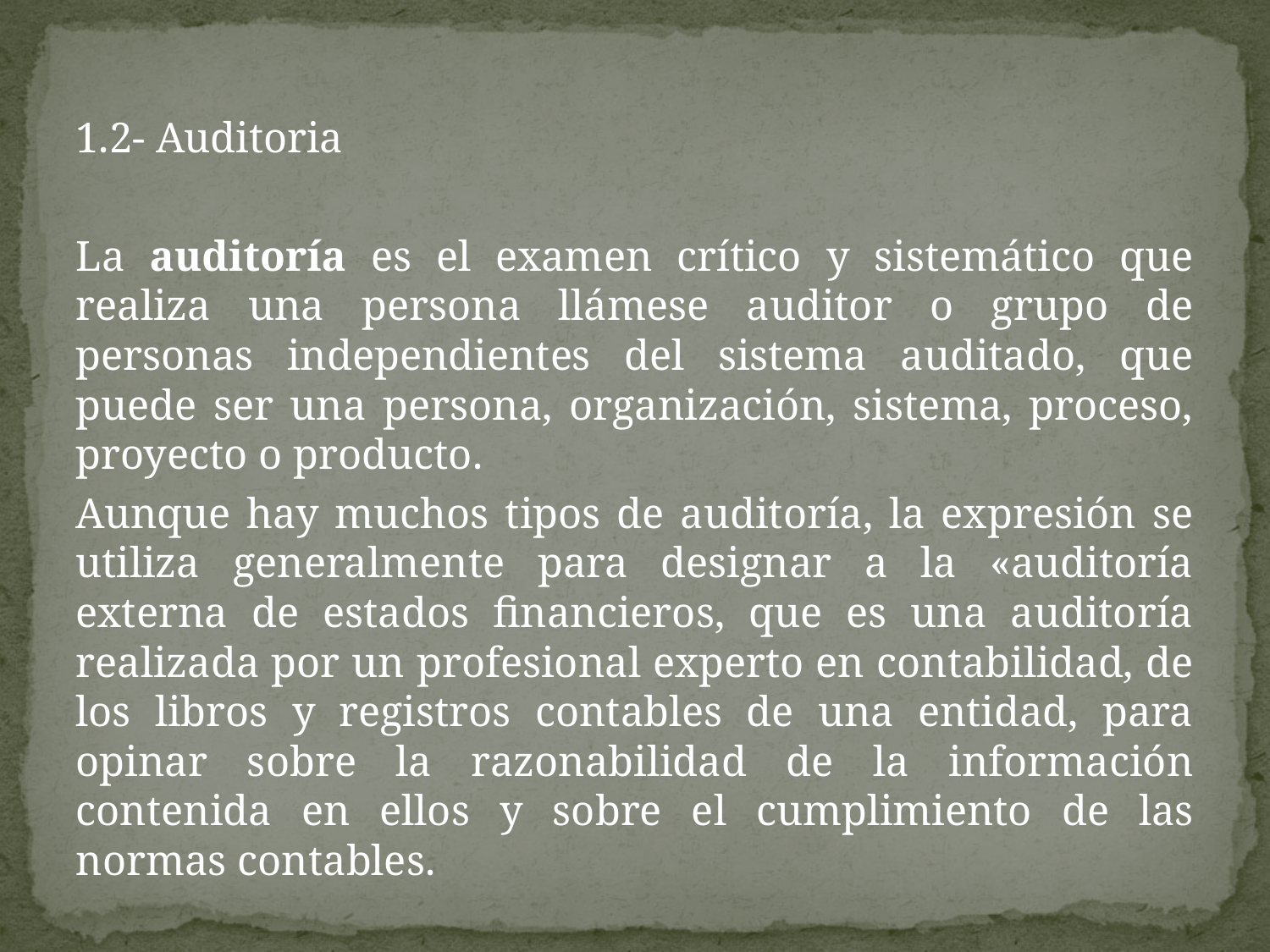

1.2- Auditoria

La auditoría es el examen crítico y sistemático que realiza una persona llámese auditor o grupo de personas independientes del sistema auditado, que puede ser una persona, organización, sistema, proceso, proyecto o producto.
Aunque hay muchos tipos de auditoría, la expresión se utiliza generalmente para designar a la «auditoría externa de estados financieros, que es una auditoría realizada por un profesional experto en contabilidad, de los libros y registros contables de una entidad, para opinar sobre la razonabilidad de la información contenida en ellos y sobre el cumplimiento de las normas contables.